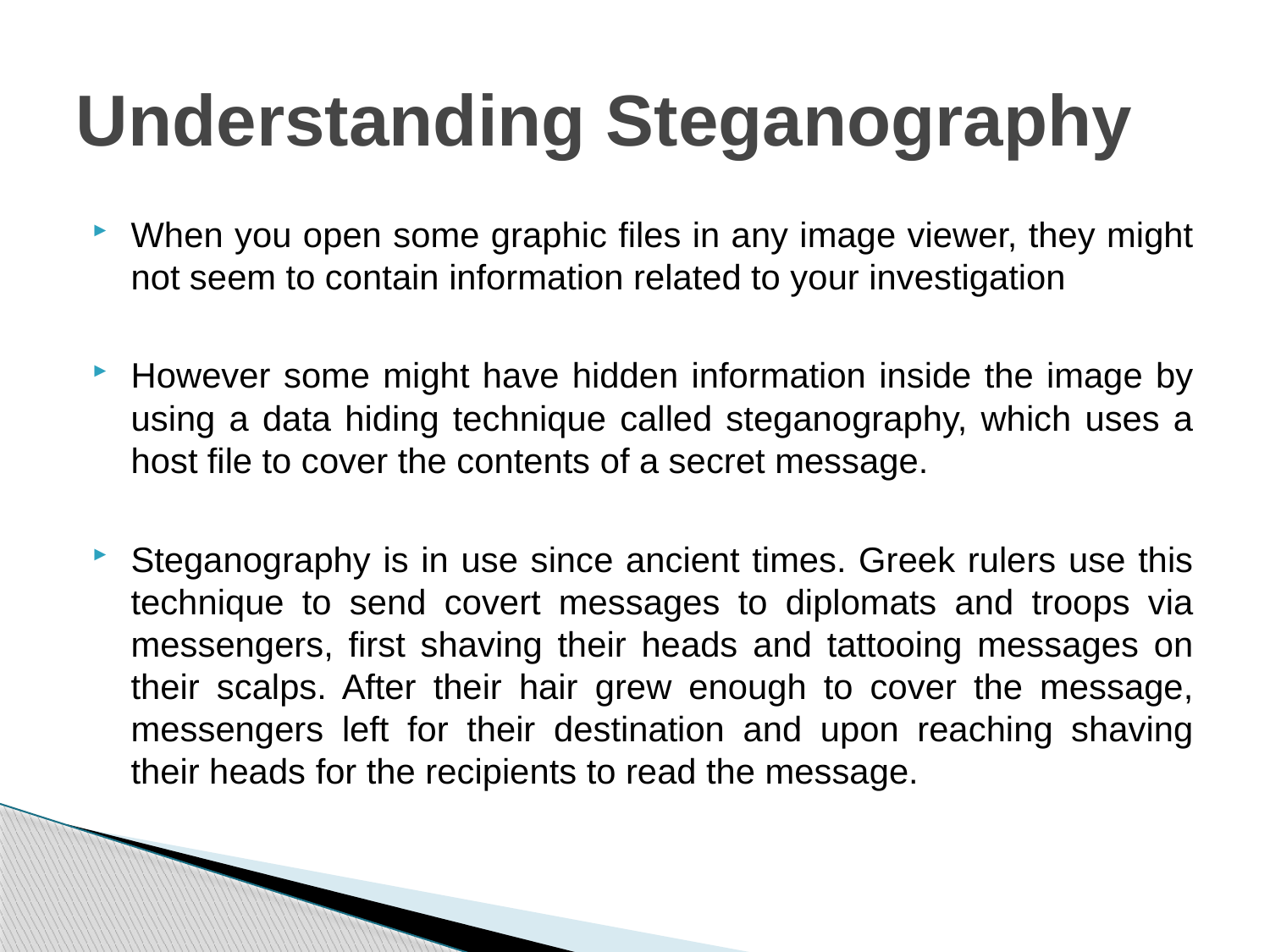

# Understanding Steganography
When you open some graphic files in any image viewer, they might not seem to contain information related to your investigation

However some might have hidden information inside the image by using a data hiding technique called steganography, which uses a host file to cover the contents of a secret message.

Steganography is in use since ancient times. Greek rulers use this technique to send covert messages to diplomats and troops via messengers, first shaving their heads and tattooing messages on their scalps. After their hair grew enough to cover the message, messengers left for their destination and upon reaching shaving their heads for the recipients to read the message.